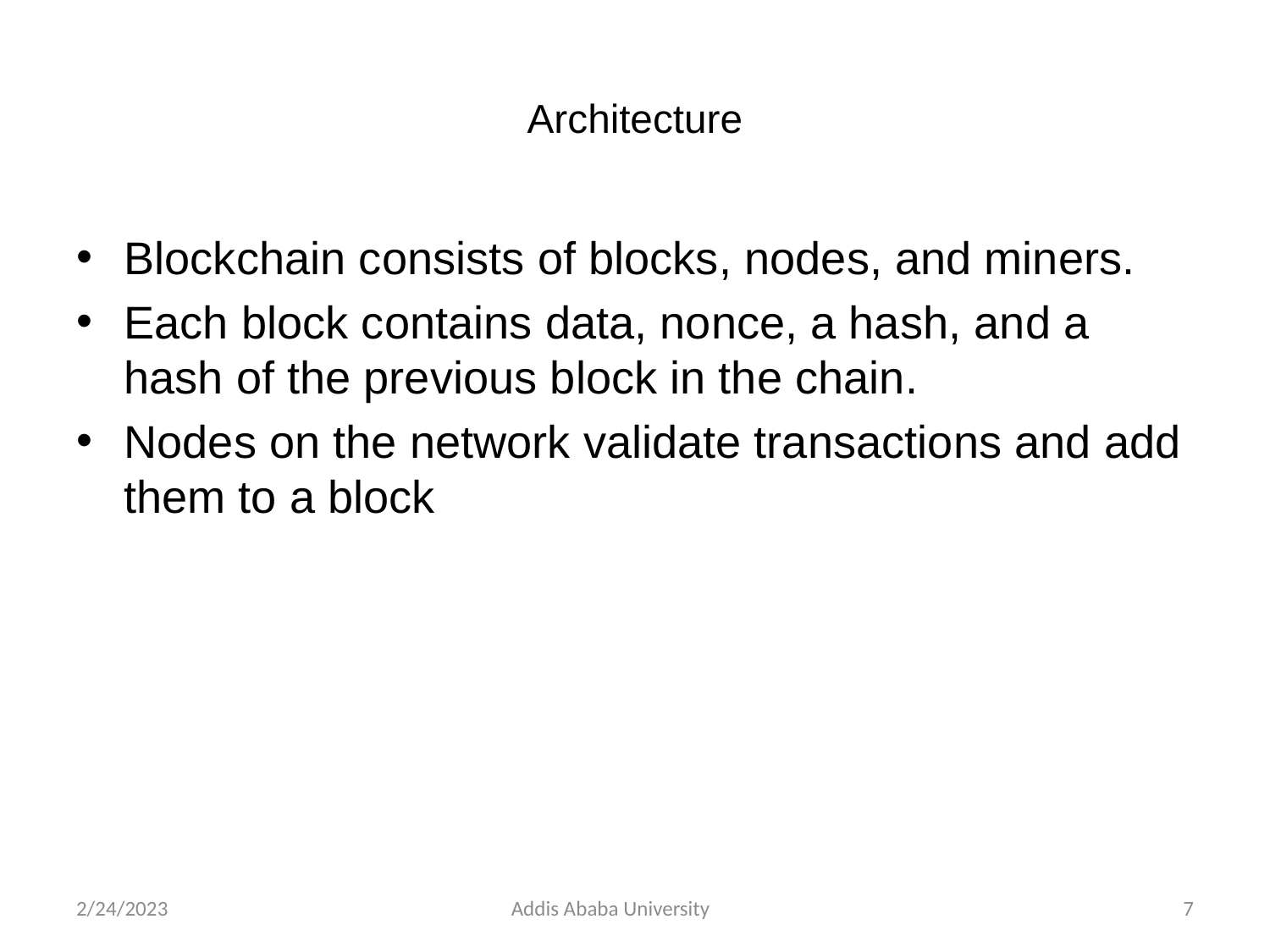

# Architecture
Blockchain consists of blocks, nodes, and miners.
Each block contains data, nonce, a hash, and a hash of the previous block in the chain.
Nodes on the network validate transactions and add them to a block

2/24/2023
Addis Ababa University
7